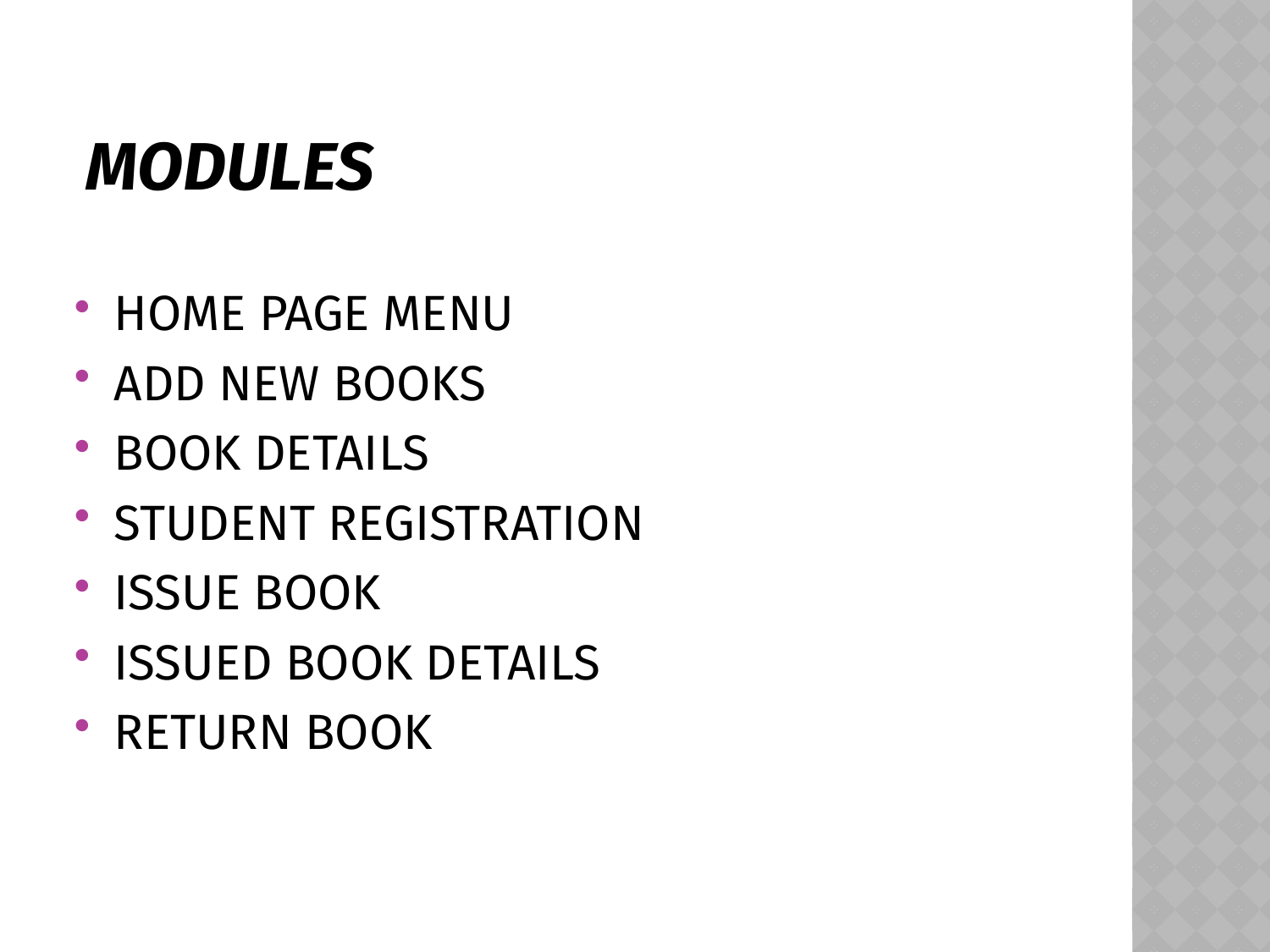

# MODULES
HOME PAGE MENU
ADD NEW BOOKS
BOOK DETAILS
STUDENT REGISTRATION
ISSUE BOOK
ISSUED BOOK DETAILS
RETURN BOOK